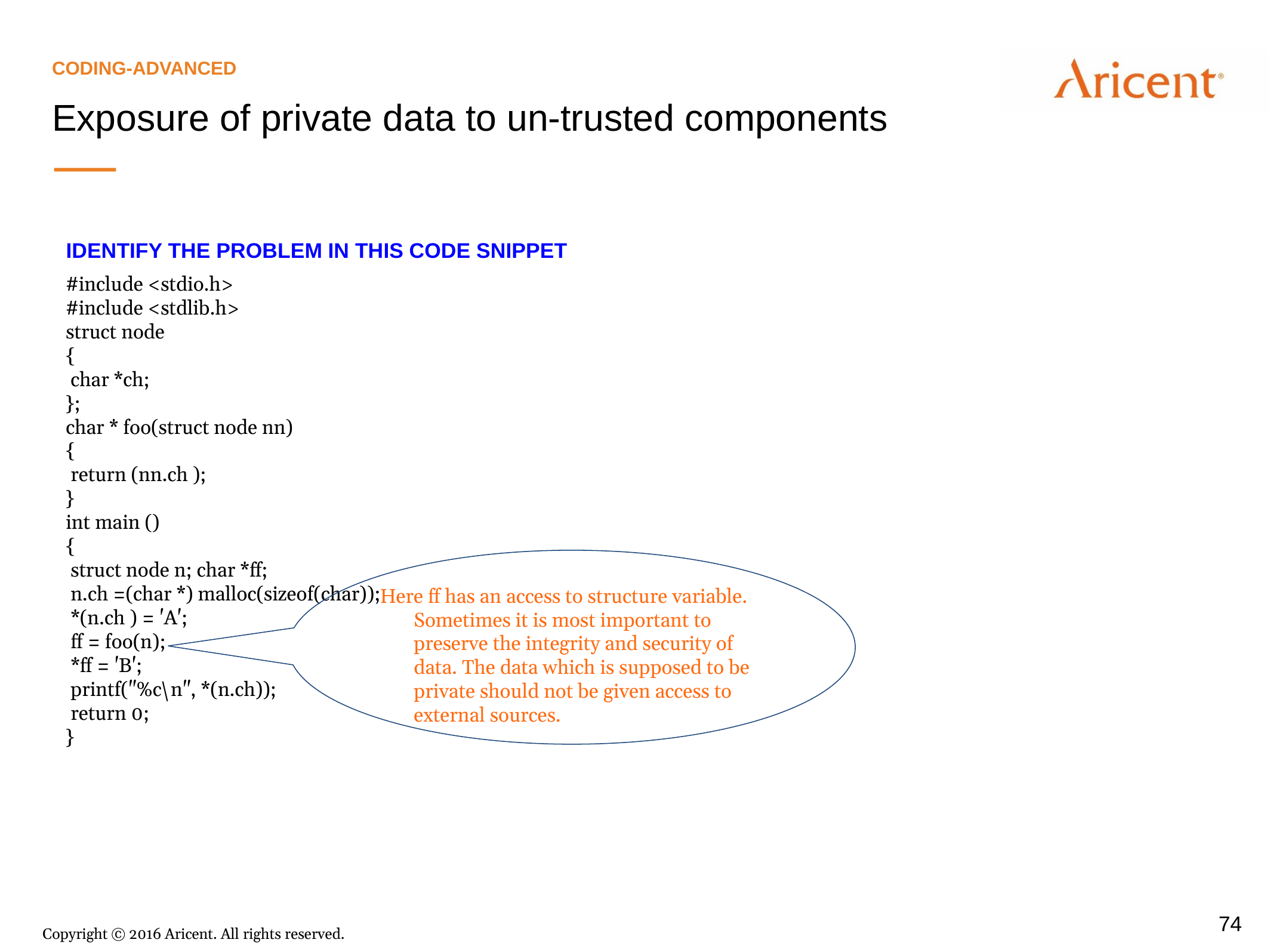

Coding-Advanced
Exposure of private data to un-trusted components
Identify the problem in this code snippet
#include <stdio.h>
#include <stdlib.h>
struct node
{
 char *ch;
};
char * foo(struct node nn)
{
 return (nn.ch );
}
int main ()
{
 struct node n; char *ff;
 n.ch =(char *) malloc(sizeof(char));
 *(n.ch ) = 'A';
 ff = foo(n);
 *ff = 'B';
 printf("%c\n", *(n.ch));
 return 0;
}
Here ff has an access to structure variable. Sometimes it is most important to preserve the integrity and security of data. The data which is supposed to be private should not be given access to external sources.